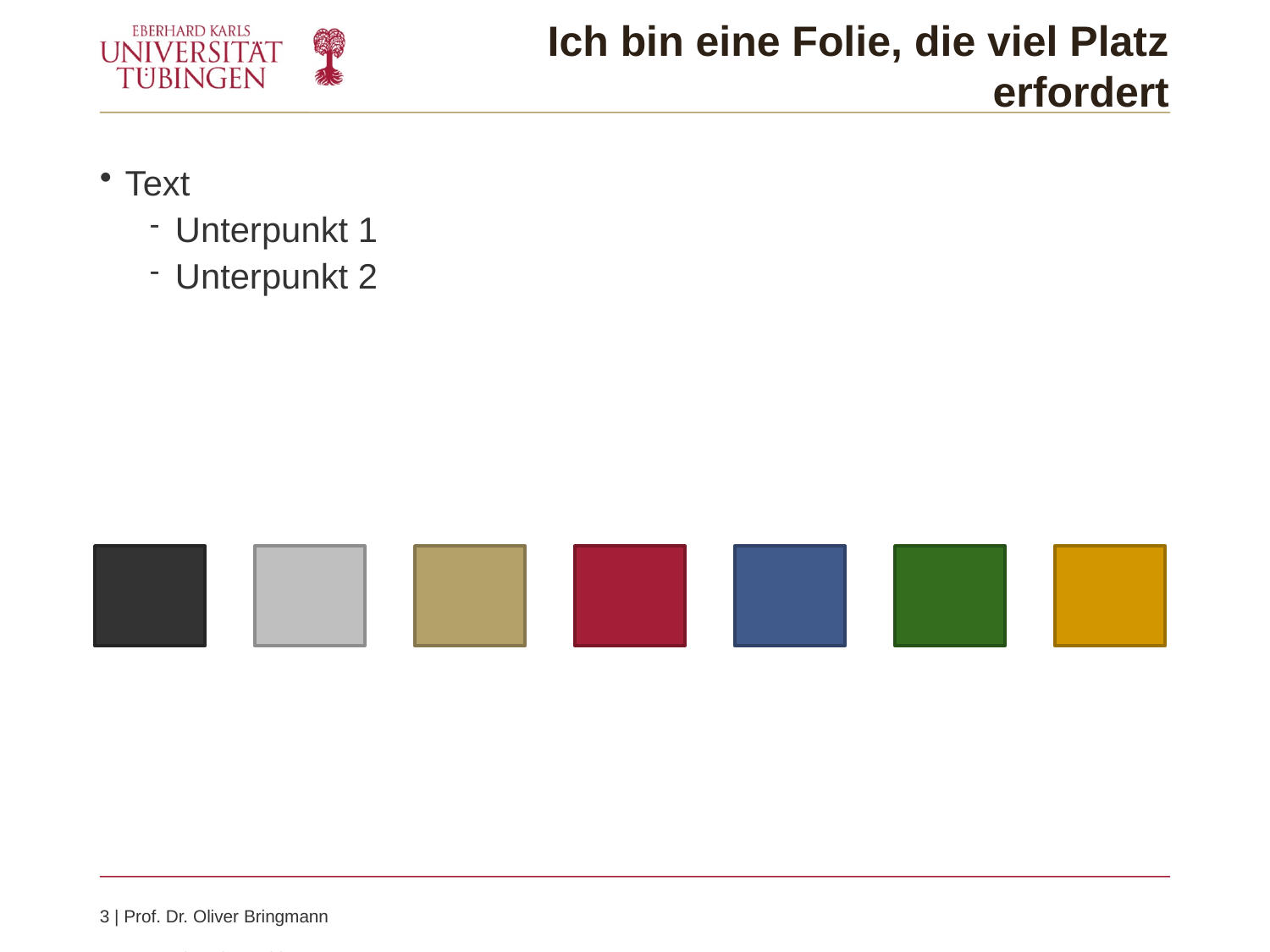

# Ich bin eine Folie, die viel Platz erfordert
Text
Unterpunkt 1
Unterpunkt 2